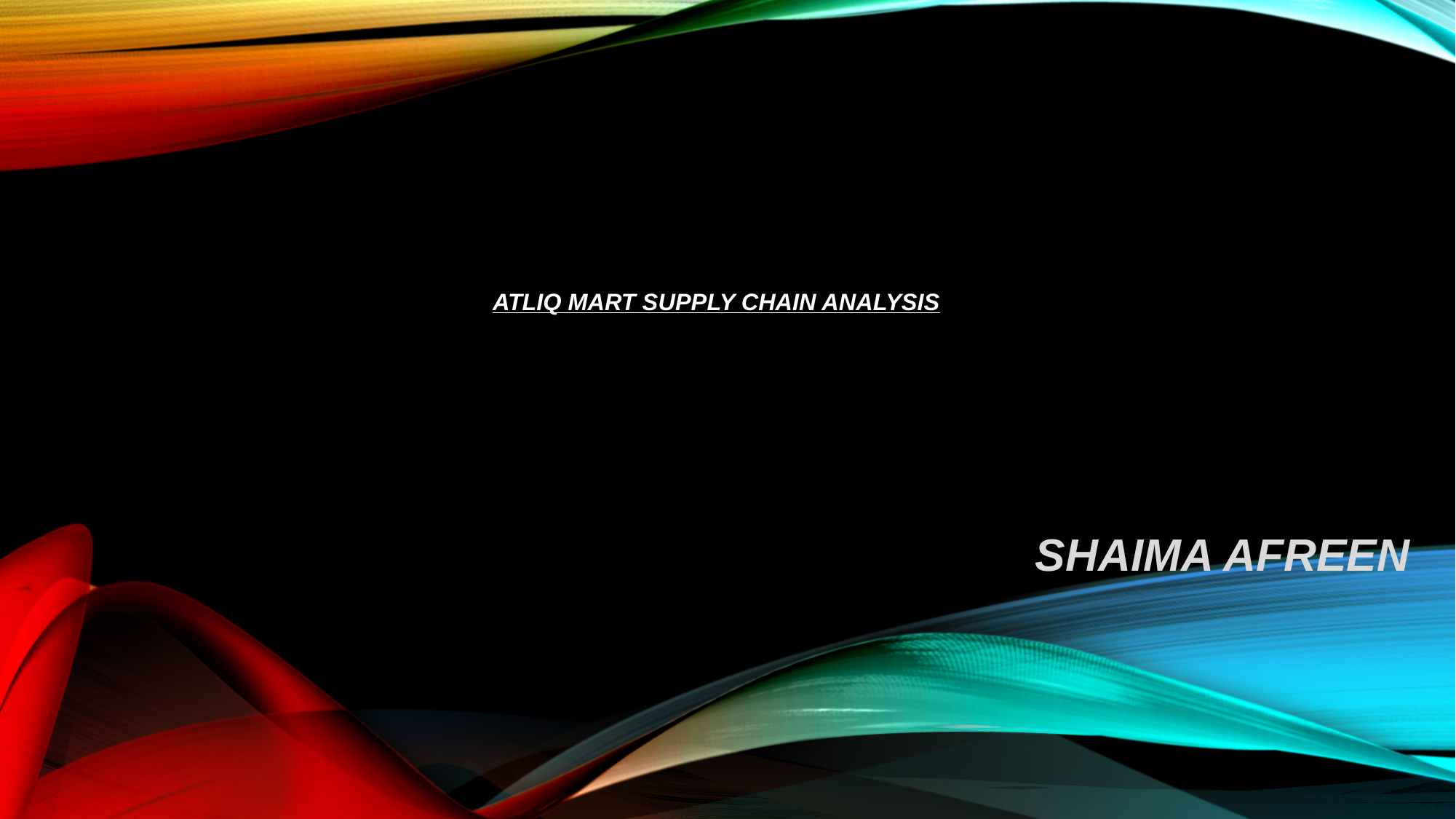

# ATLIQ MART SUPPLY CHAIN ANALYSIS

SHAIMA AFREEN